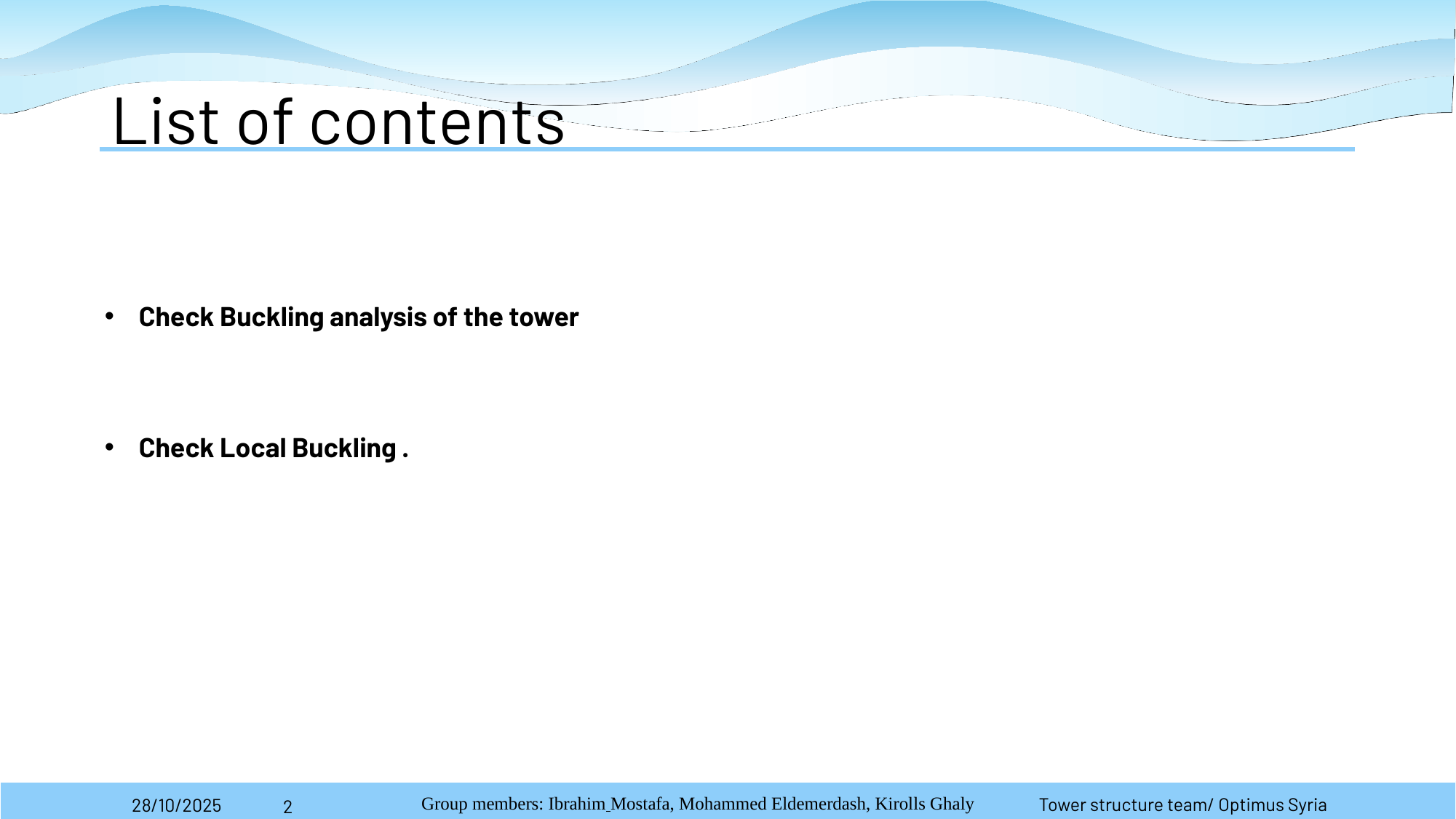

# List of contents
Check Buckling analysis of the tower
Check Local Buckling .
Tower structure team/ Optimus Syria
28/10/2025
2
Group members: Ibrahim Mostafa, Mohammed Eldemerdash, Kirolls Ghaly